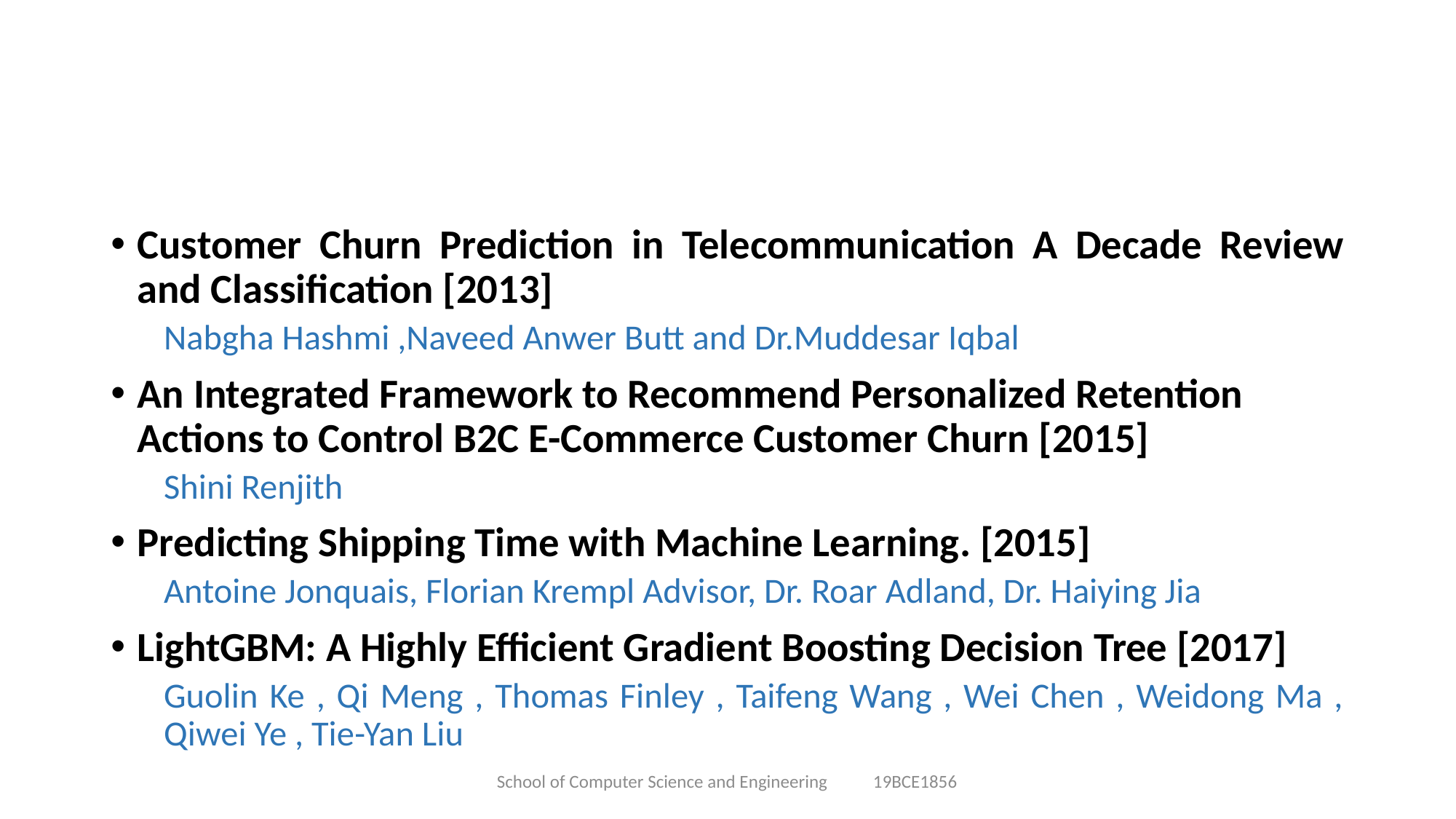

Customer Churn Prediction in Telecommunication A Decade Review and Classification [2013]
Nabgha Hashmi ,Naveed Anwer Butt and Dr.Muddesar Iqbal
An Integrated Framework to Recommend Personalized Retention Actions to Control B2C E-Commerce Customer Churn [2015]
Shini Renjith
Predicting Shipping Time with Machine Learning. [2015]
Antoine Jonquais, Florian Krempl Advisor, Dr. Roar Adland, Dr. Haiying Jia
LightGBM: A Highly Efficient Gradient Boosting Decision Tree [2017]
Guolin Ke , Qi Meng , Thomas Finley , Taifeng Wang , Wei Chen , Weidong Ma , Qiwei Ye , Tie-Yan Liu

School of Computer Science and Engineering           19BCE1856